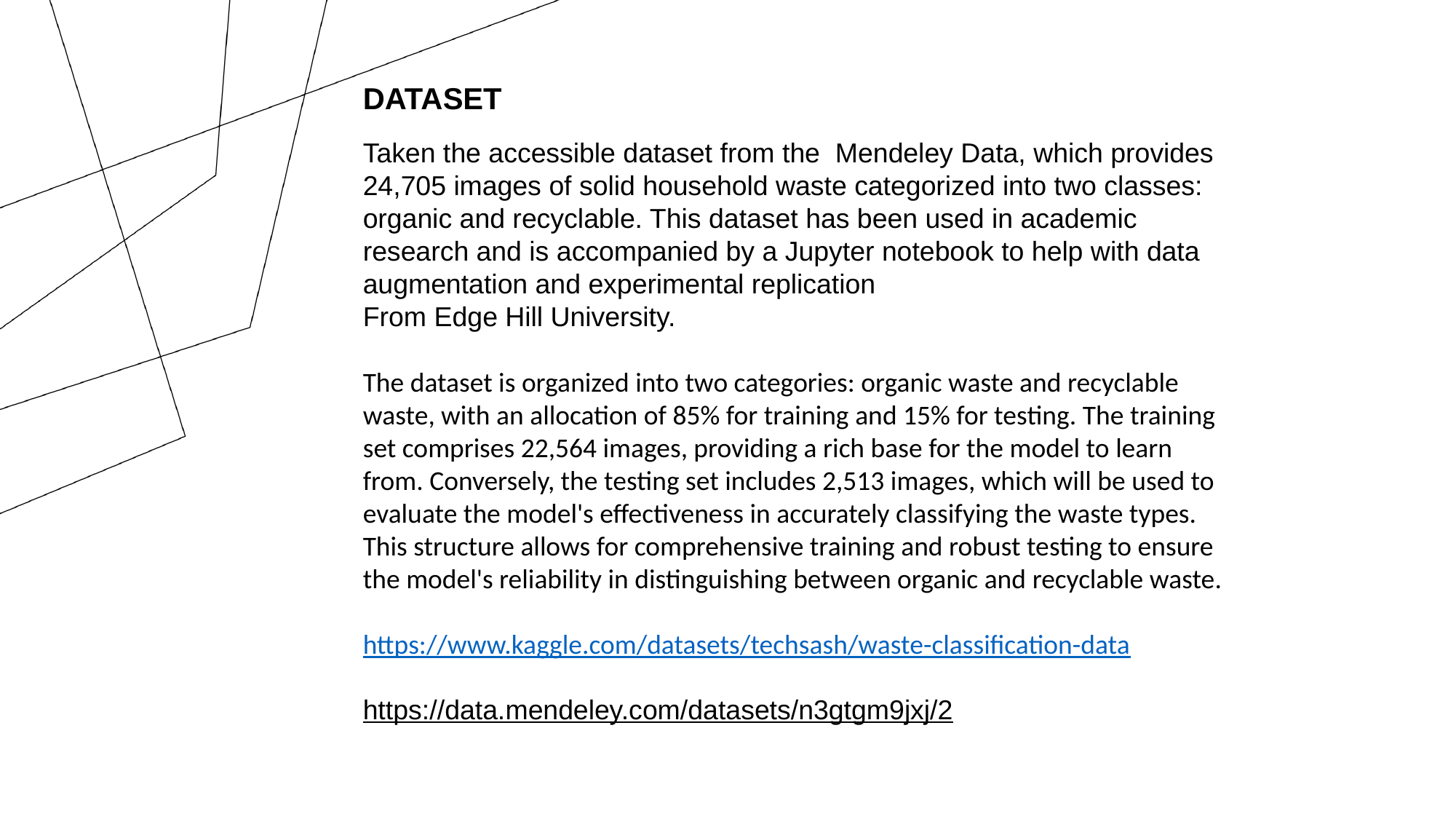

DATASET
Taken the accessible dataset from the  Mendeley Data, which provides 24,705 images of solid household waste categorized into two classes: organic and recyclable. This dataset has been used in academic research and is accompanied by a Jupyter notebook to help with data augmentation and experimental replication
From Edge Hill University.

The dataset is organized into two categories: organic waste and recyclable waste, with an allocation of 85% for training and 15% for testing. The training set comprises 22,564 images, providing a rich base for the model to learn from. Conversely, the testing set includes 2,513 images, which will be used to evaluate the model's effectiveness in accurately classifying the waste types. This structure allows for comprehensive training and robust testing to ensure the model's reliability in distinguishing between organic and recyclable waste.

https://www.kaggle.com/datasets/techsash/waste-classification-data

https://data.mendeley.com/datasets/n3gtgm9jxj/2
DATASET